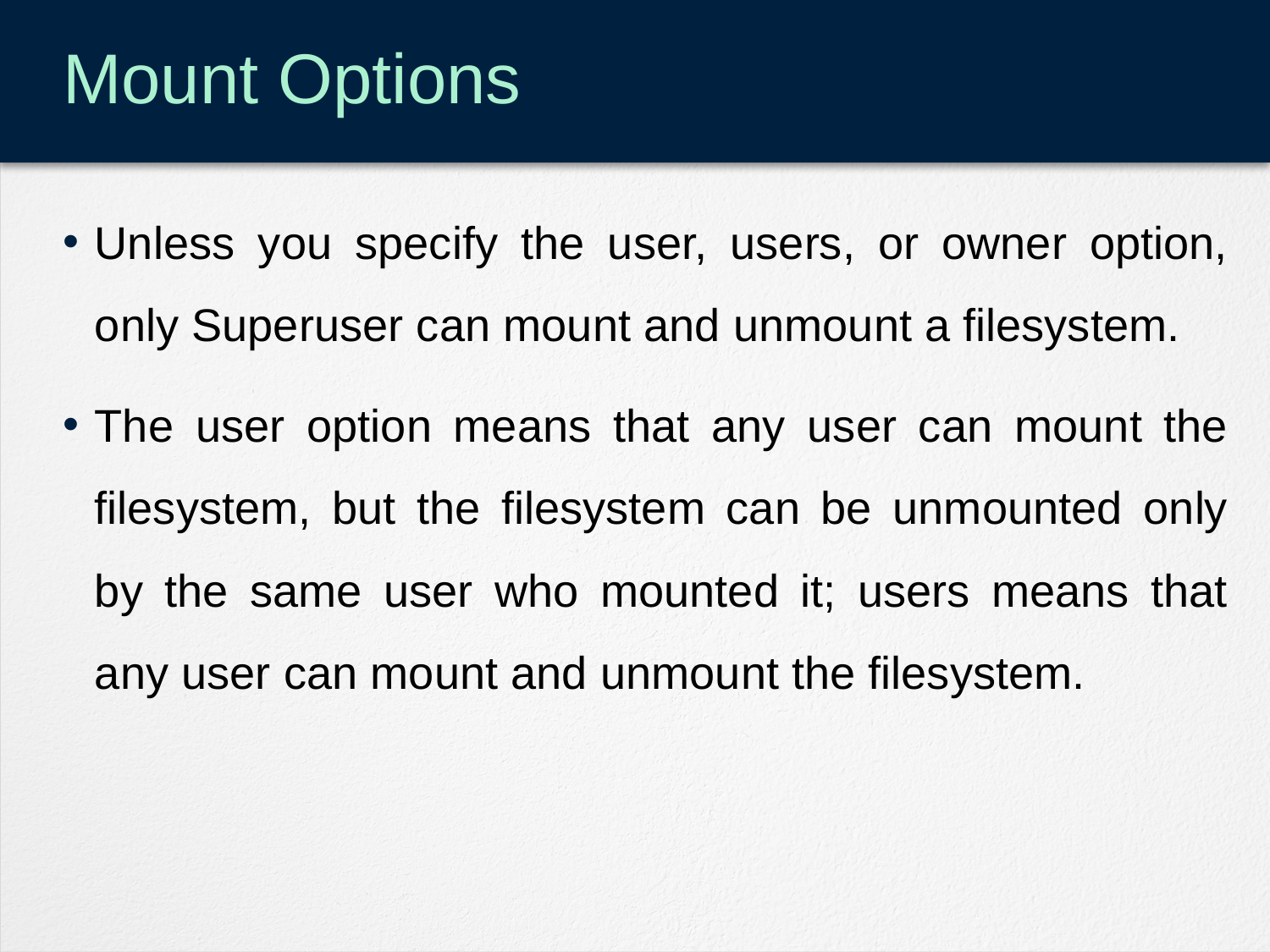

# Mount Options
Unless you specify the user, users, or owner option, only Superuser can mount and unmount a filesystem.
The user option means that any user can mount the filesystem, but the filesystem can be unmounted only by the same user who mounted it; users means that any user can mount and unmount the filesystem.